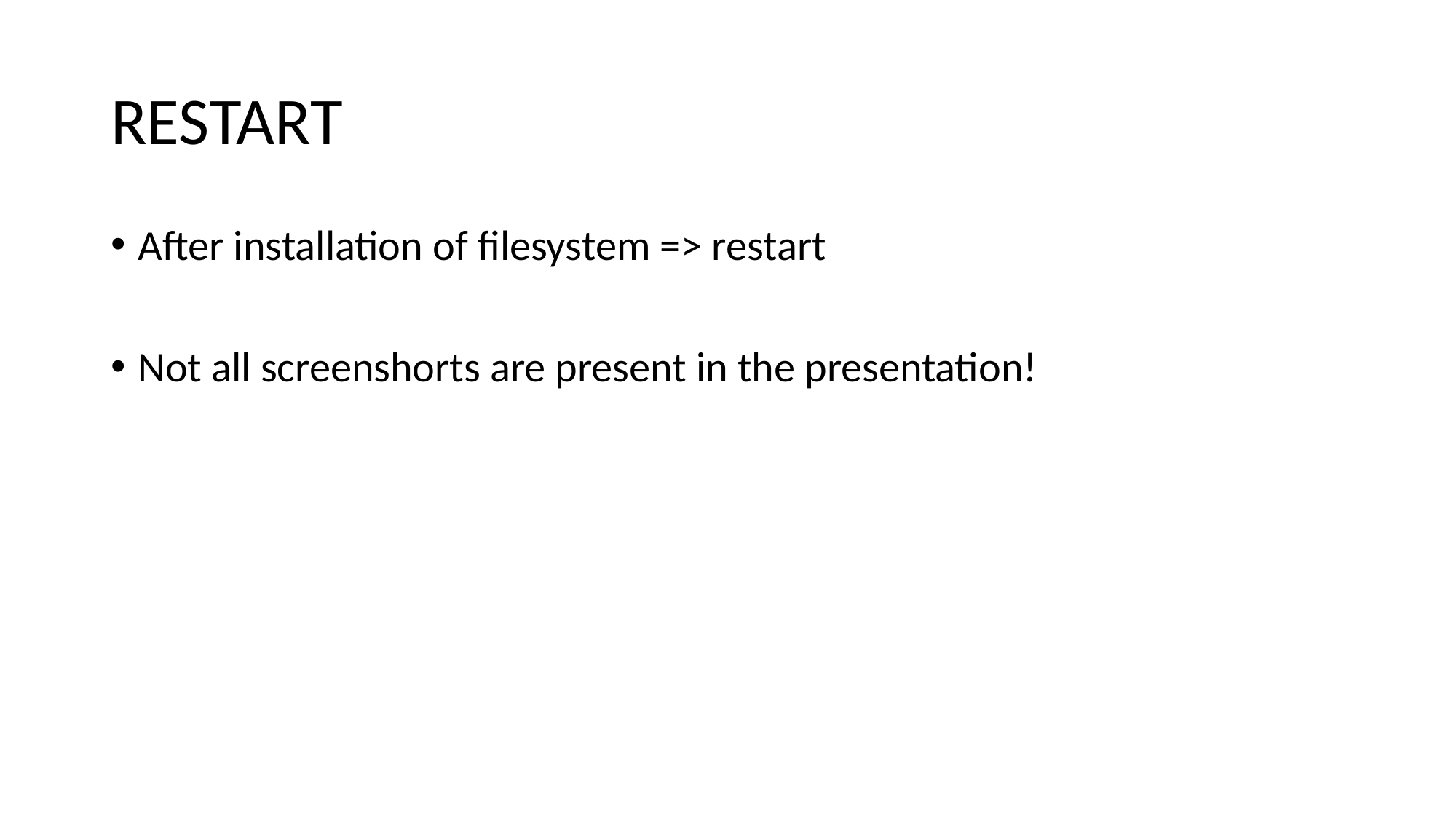

RESTART
After installation of filesystem => restart

Not all screenshorts are present in the presentation!